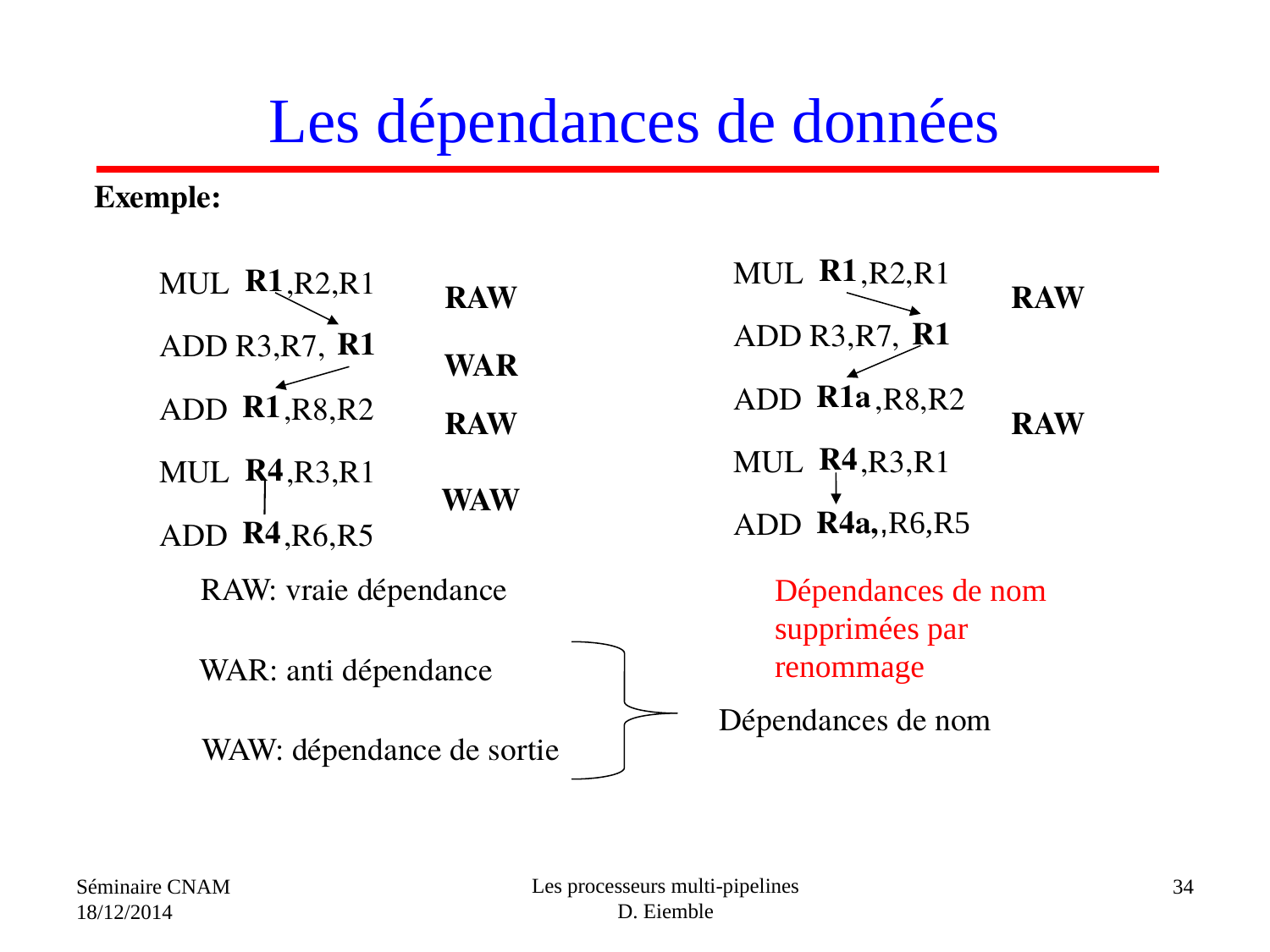

# Les dépendances de données
Exemple:
R1

MUL
,R2,R1
R1

MUL
,R2,R1
RAW
RAW

R1
ADD R3,R7,

R1
ADD R3,R7,

WAR

R1a

ADD
,R8,R2
R1

ADD
,R8,R2
RAW
RAW

R4
MUL
,R3,R1
R4
MUL
,R3,R1

WAW

R4a,,R6,R5
ADD
R4
ADD
,R6,R5
Dépendances de nom supprimées par renommage

RAW: vraie dépendance

WAR: anti dépendance

Dépendances de nom
WAW: dépendance de sortie
Les processeurs multi-pipelines
D. Eiemble
Séminaire CNAM
18/12/2014
34